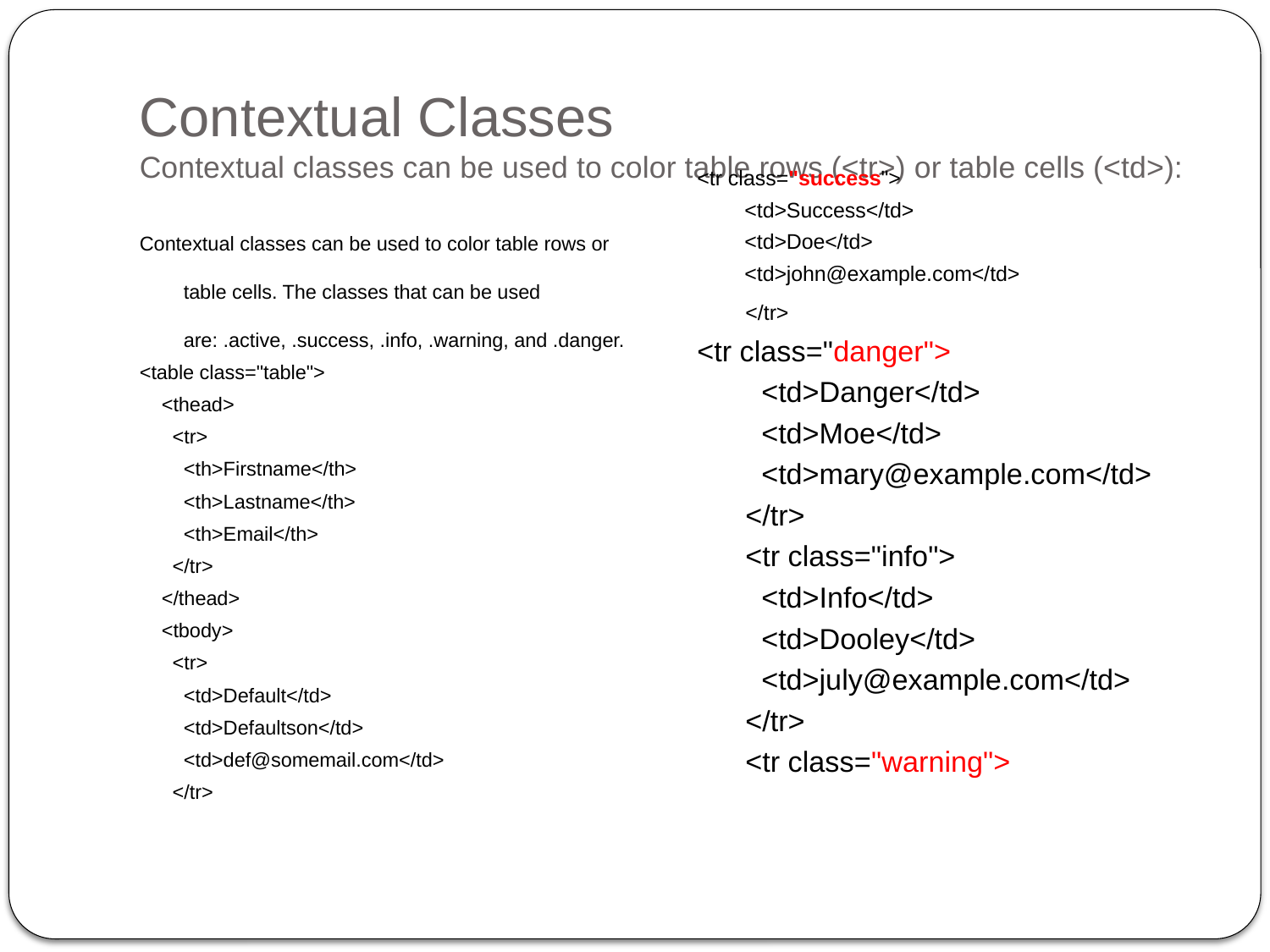

# Contextual Classes Contextual classes can be used to color table rows (<tr>) or table cells (<td>):
<tr class="success">
        <td>Success</td>
        <td>Doe</td>
        <td>john@example.com</td>
      </tr>
<tr class="danger">
        <td>Danger</td>
        <td>Moe</td>
        <td>mary@example.com</td>
      </tr>
      <tr class="info">
        <td>Info</td>
        <td>Dooley</td>
        <td>july@example.com</td>
      </tr>
      <tr class="warning">
Contextual classes can be used to color table rows or table cells. The classes that can be used are: .active, .success, .info, .warning, and .danger.
<table class="table">
    <thead>
      <tr>
        <th>Firstname</th>
        <th>Lastname</th>
        <th>Email</th>
      </tr>
    </thead>
    <tbody>
      <tr>
        <td>Default</td>
        <td>Defaultson</td>
        <td>def@somemail.com</td>
      </tr>